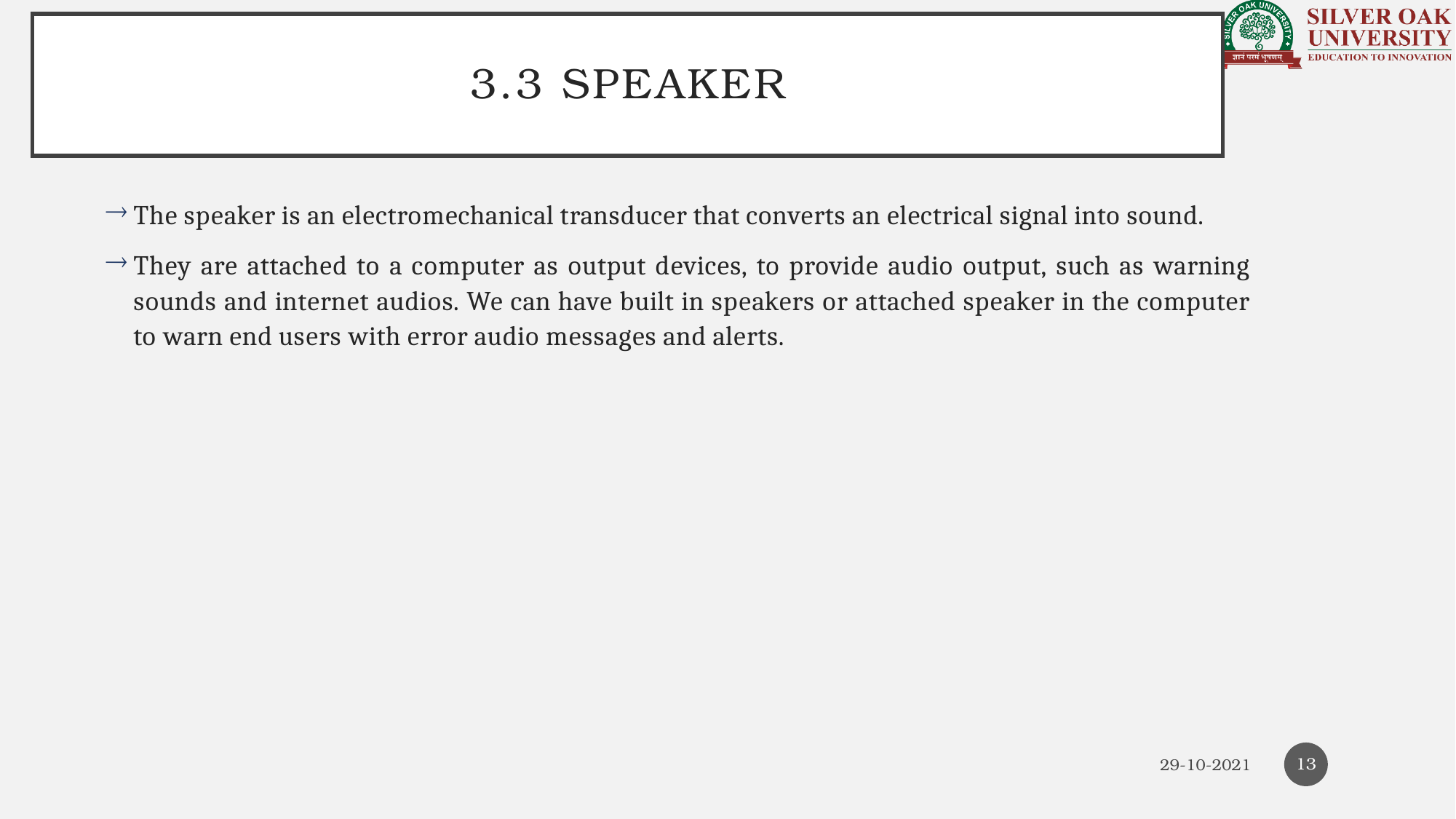

# 3.3 speaker
The speaker is an electromechanical transducer that converts an electrical signal into sound.
They are attached to a computer as output devices, to provide audio output, such as warning sounds and internet audios. We can have built in speakers or attached speaker in the computer to warn end users with error audio messages and alerts.

13

29-10-2021